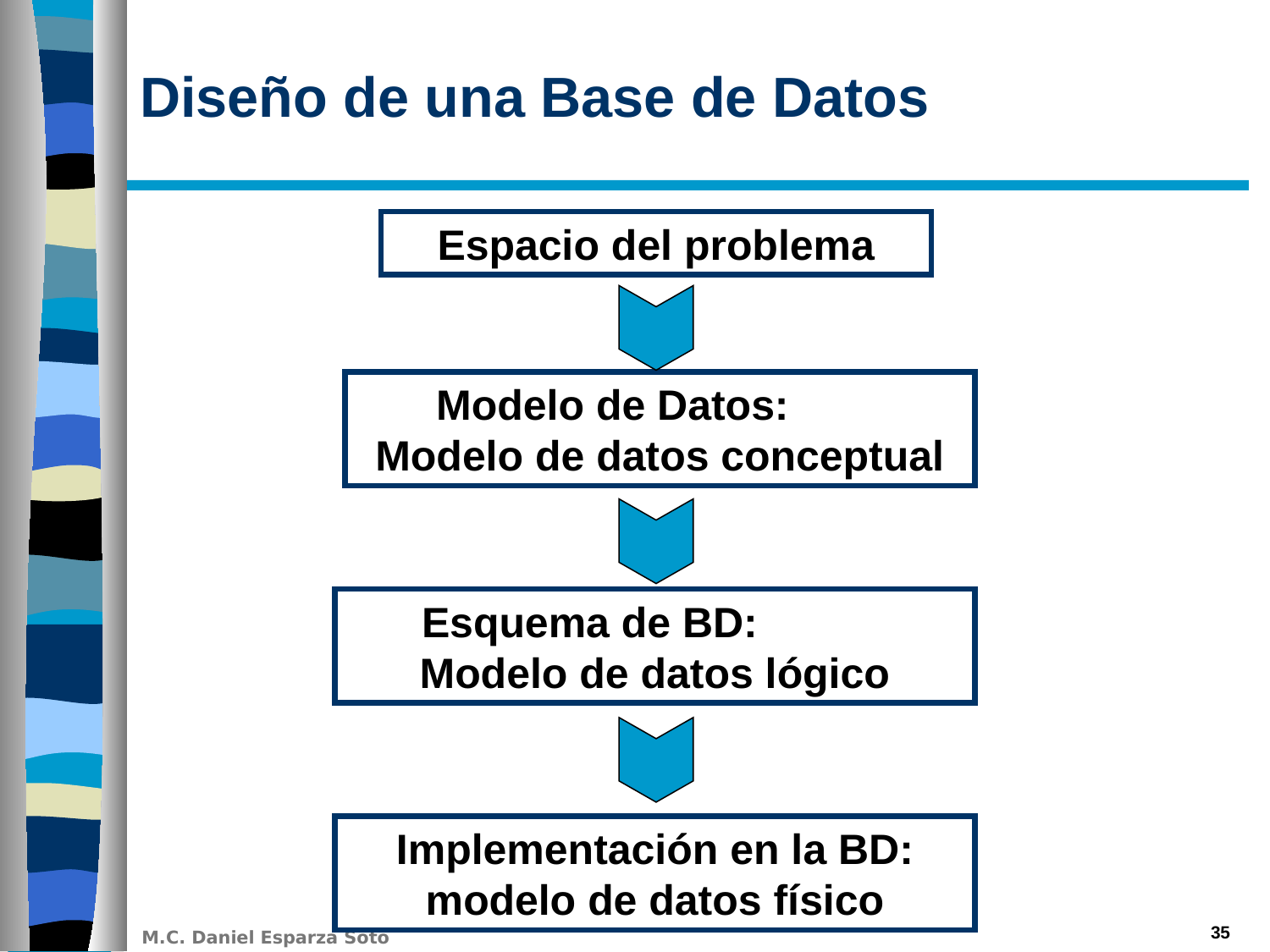

# Diseño de una Base de Datos
Espacio del problema

Modelo de Datos:         Modelo de datos conceptual

Esquema de BD:            Modelo de datos lógico

Implementación en la BD: modelo de datos físico
35